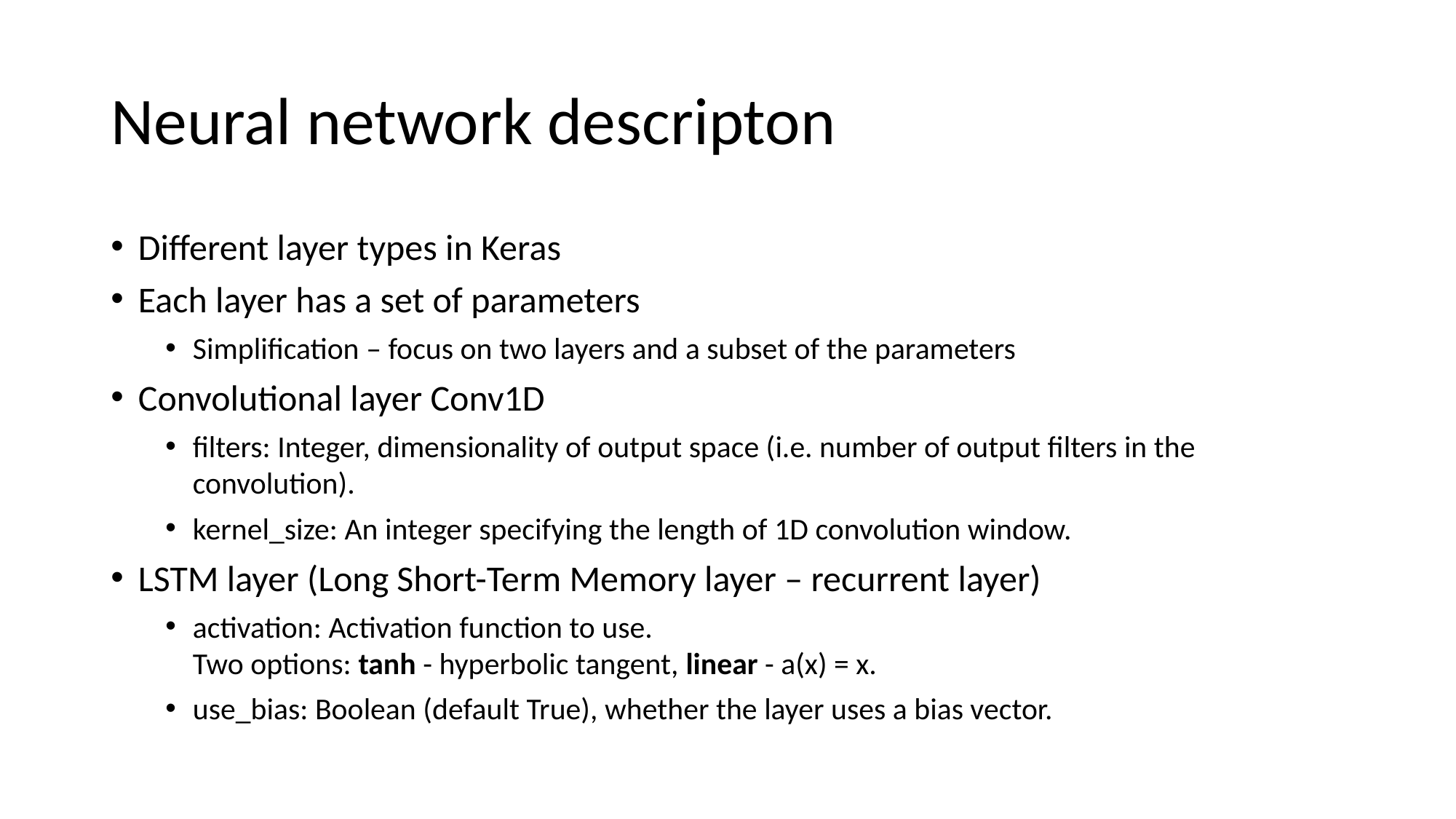

# Neural network descripton
Different layer types in Keras
Each layer has a set of parameters
Simplification – focus on two layers and a subset of the parameters
Convolutional layer Conv1D
filters: Integer, dimensionality of output space (i.e. number of output filters in the convolution).
kernel_size: An integer specifying the length of 1D convolution window.
LSTM layer (Long Short-Term Memory layer – recurrent layer)
activation: Activation function to use.
Two options: tanh - hyperbolic tangent, linear - a(x) = x.
use_bias: Boolean (default True), whether the layer uses a bias vector.